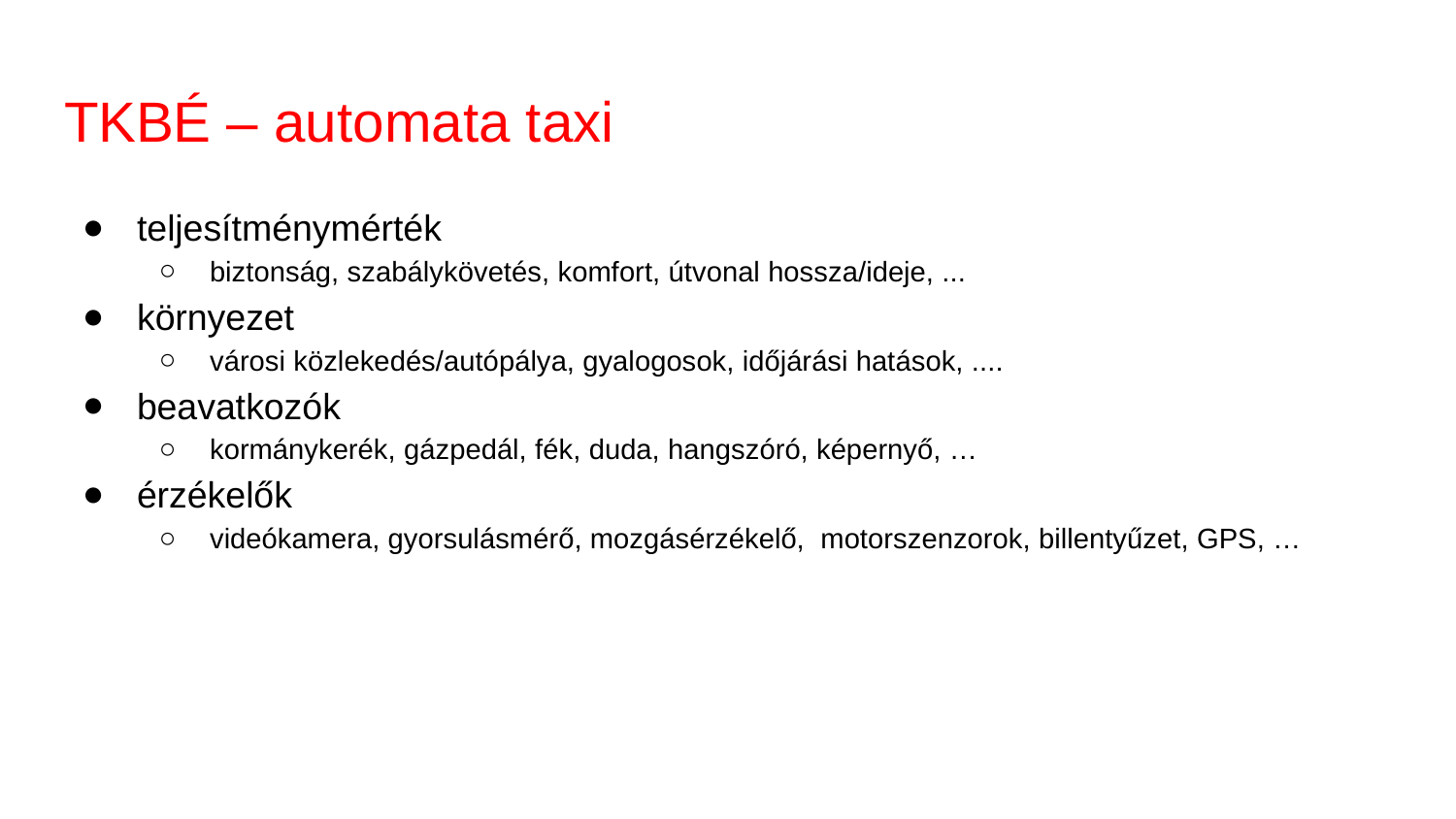

# TKBÉ – automata taxi
teljesítménymérték
biztonság, szabálykövetés, komfort, útvonal hossza/ideje, ...
környezet
városi közlekedés/autópálya, gyalogosok, időjárási hatások, ....
beavatkozók
kormánykerék, gázpedál, fék, duda, hangszóró, képernyő, …
érzékelők
videókamera, gyorsulásmérő, mozgásérzékelő,  motorszenzorok, billentyűzet, GPS, …